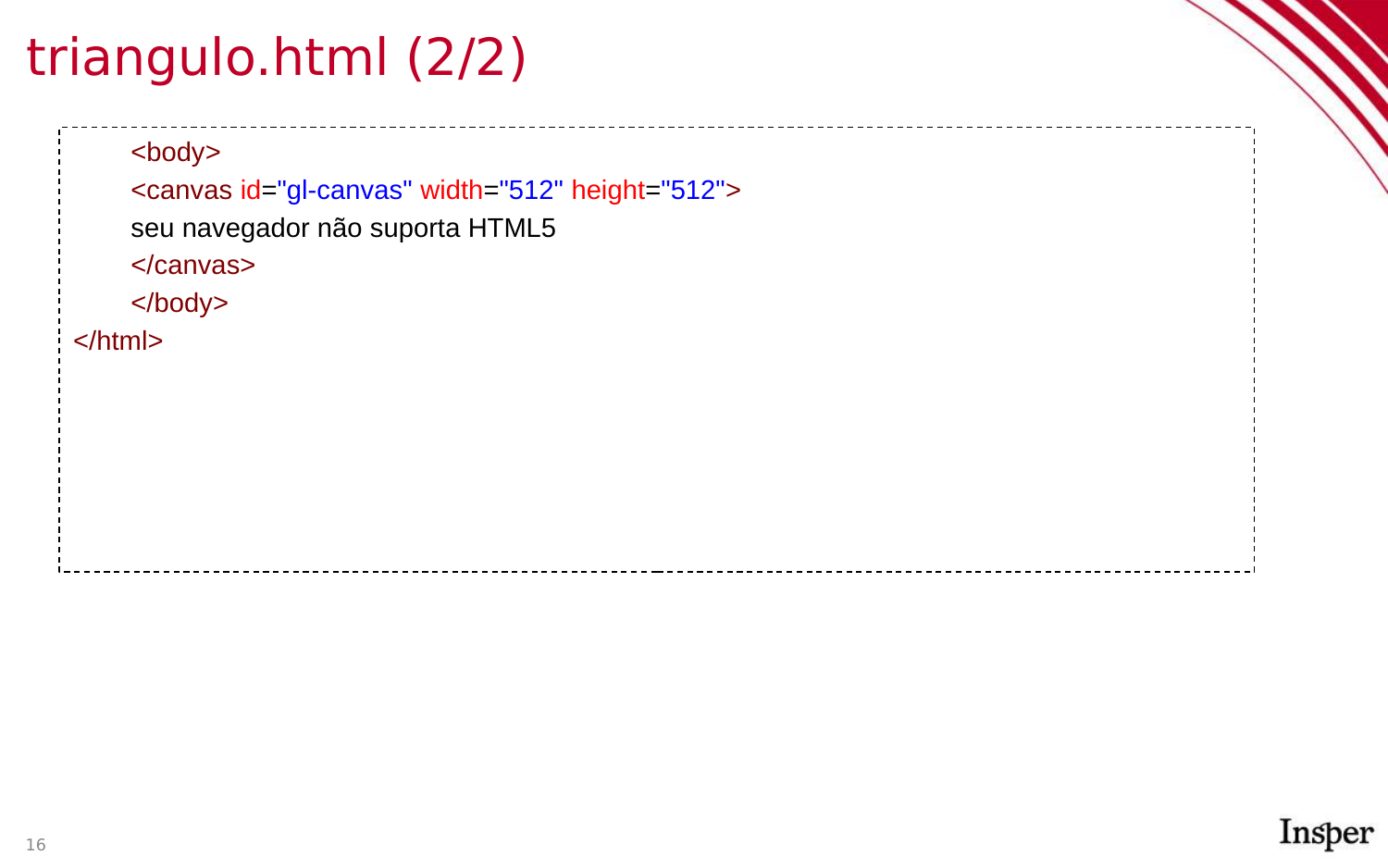

# triangulo.html (2/2)
<body>
<canvas id="gl-canvas" width="512" height="512">
seu navegador não suporta HTML5
</canvas>
</body>
</html>

16